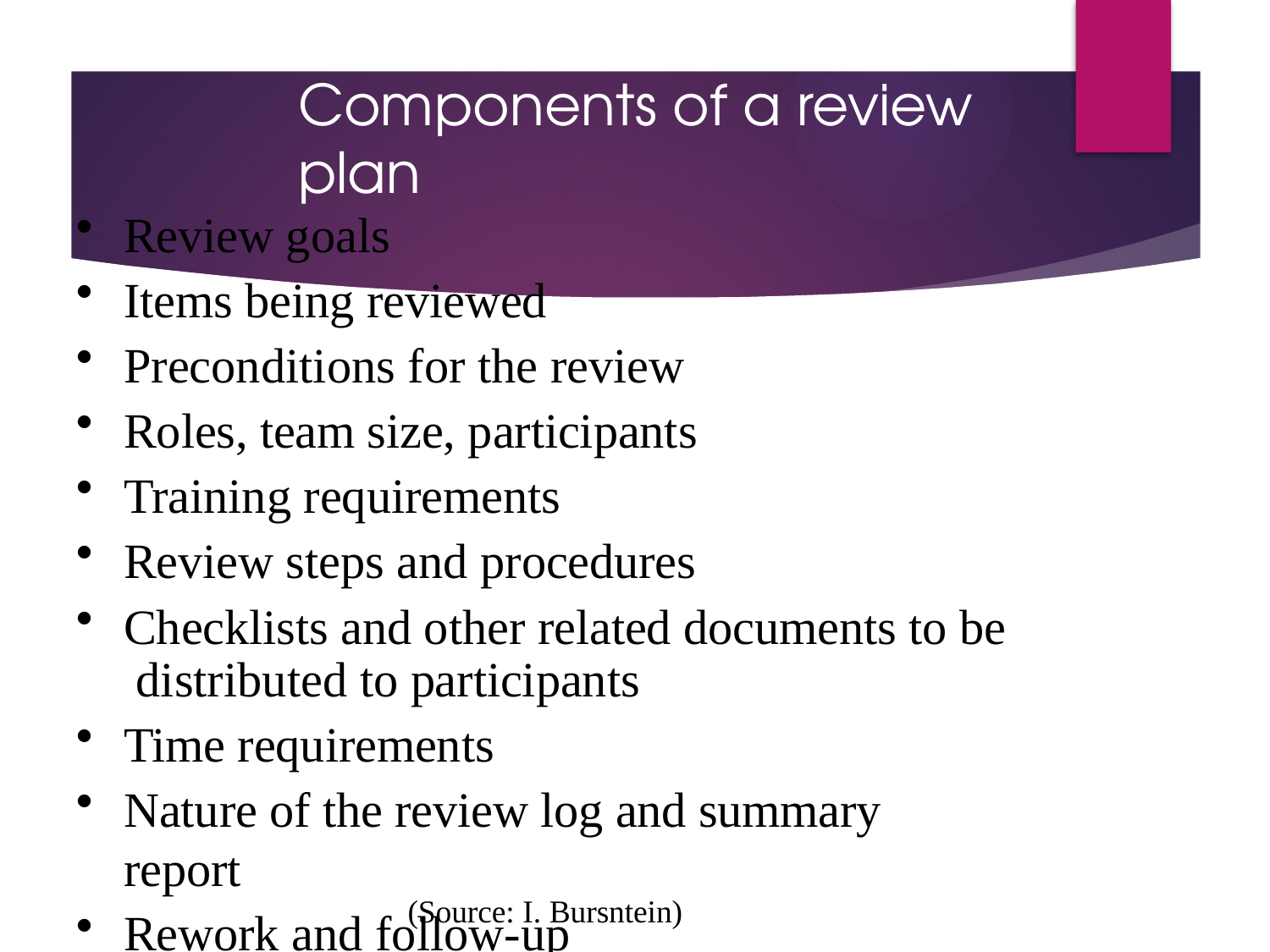

# Components of a review plan
Review goals
Items being reviewed
Preconditions for the review
Roles, team size, participants
Training requirements
Review steps and procedures
Checklists and other related documents to be  distributed to participants
Time requirements
Nature of the review log and summary report
Rework and follow-up
(Source: I. Bursntein)